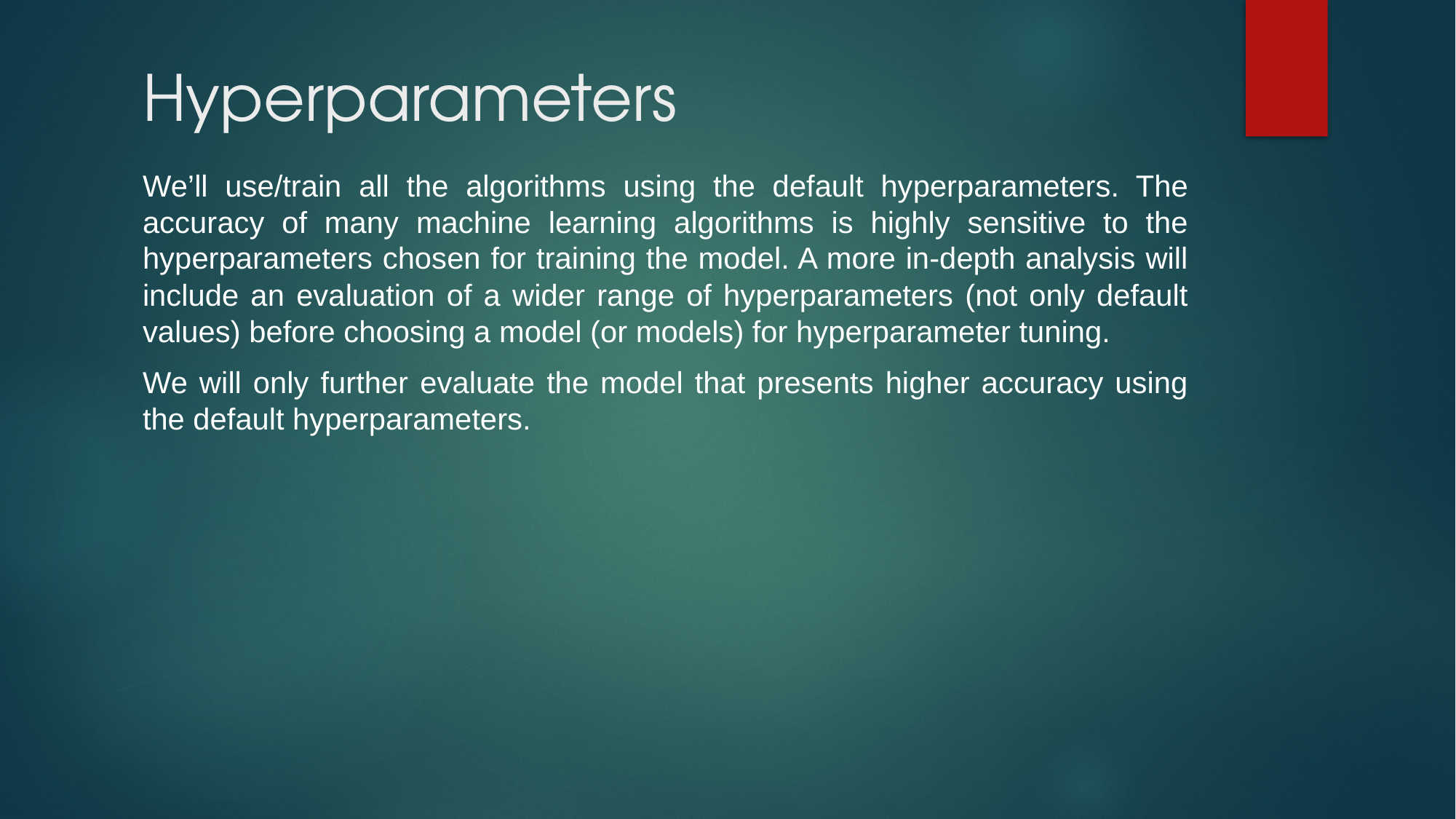

# Hyperparameters
We’ll use/train all the algorithms using the default hyperparameters. The accuracy of many machine learning algorithms is highly sensitive to the hyperparameters chosen for training the model. A more in-depth analysis will include an evaluation of a wider range of hyperparameters (not only default values) before choosing a model (or models) for hyperparameter tuning.
We will only further evaluate the model that presents higher accuracy using the default hyperparameters.